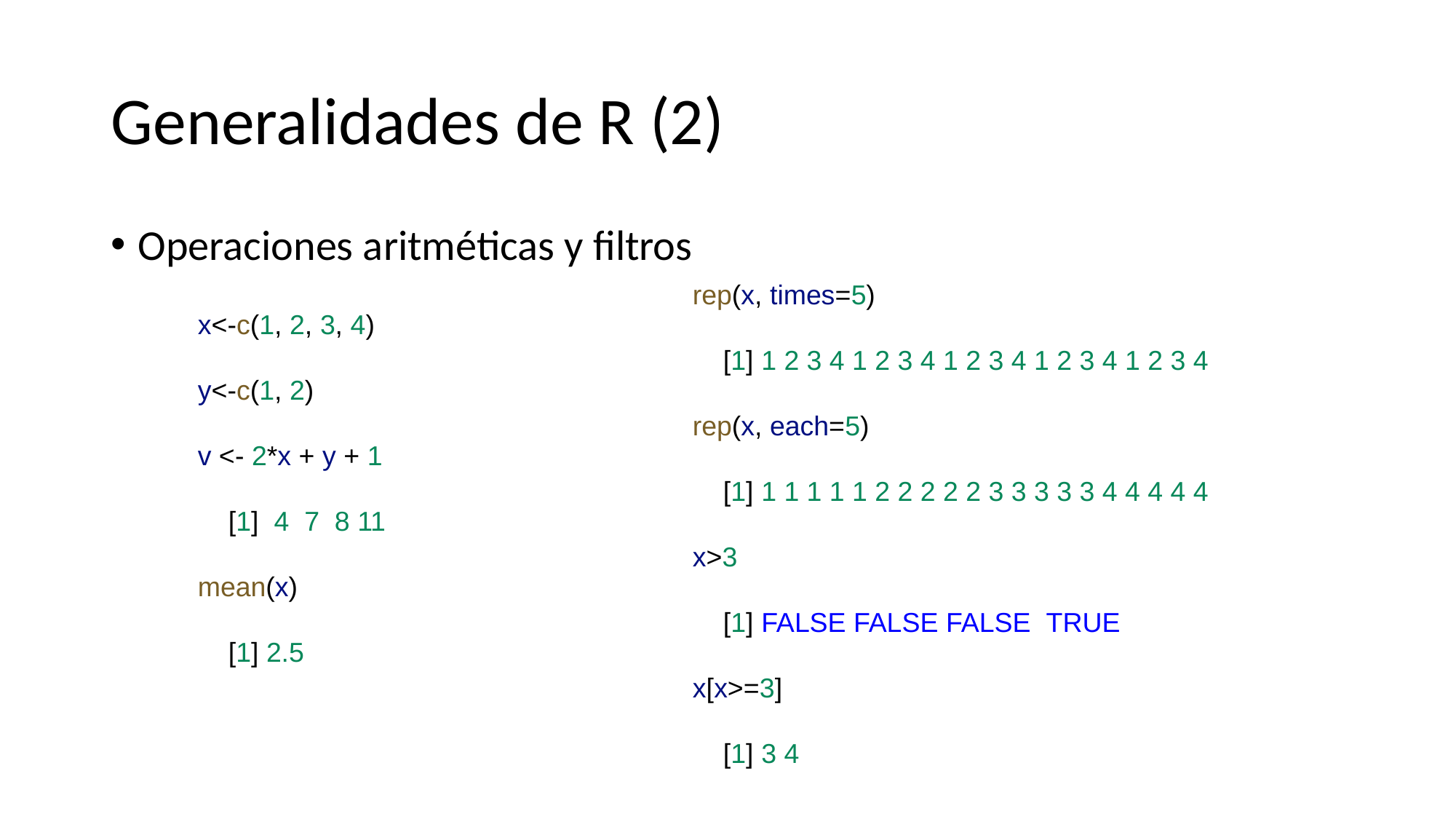

# Generalidades de R (2)
Operaciones aritméticas y filtros
rep(x, times=5)
    [1] 1 2 3 4 1 2 3 4 1 2 3 4 1 2 3 4 1 2 3 4
rep(x, each=5)
    [1] 1 1 1 1 1 2 2 2 2 2 3 3 3 3 3 4 4 4 4 4
x>3
    [1] FALSE FALSE FALSE  TRUE
x[x>=3]
    [1] 3 4
x<-c(1, 2, 3, 4)
y<-c(1, 2)
v <- 2*x + y + 1
    [1]  4  7  8 11
mean(x)
    [1] 2.5